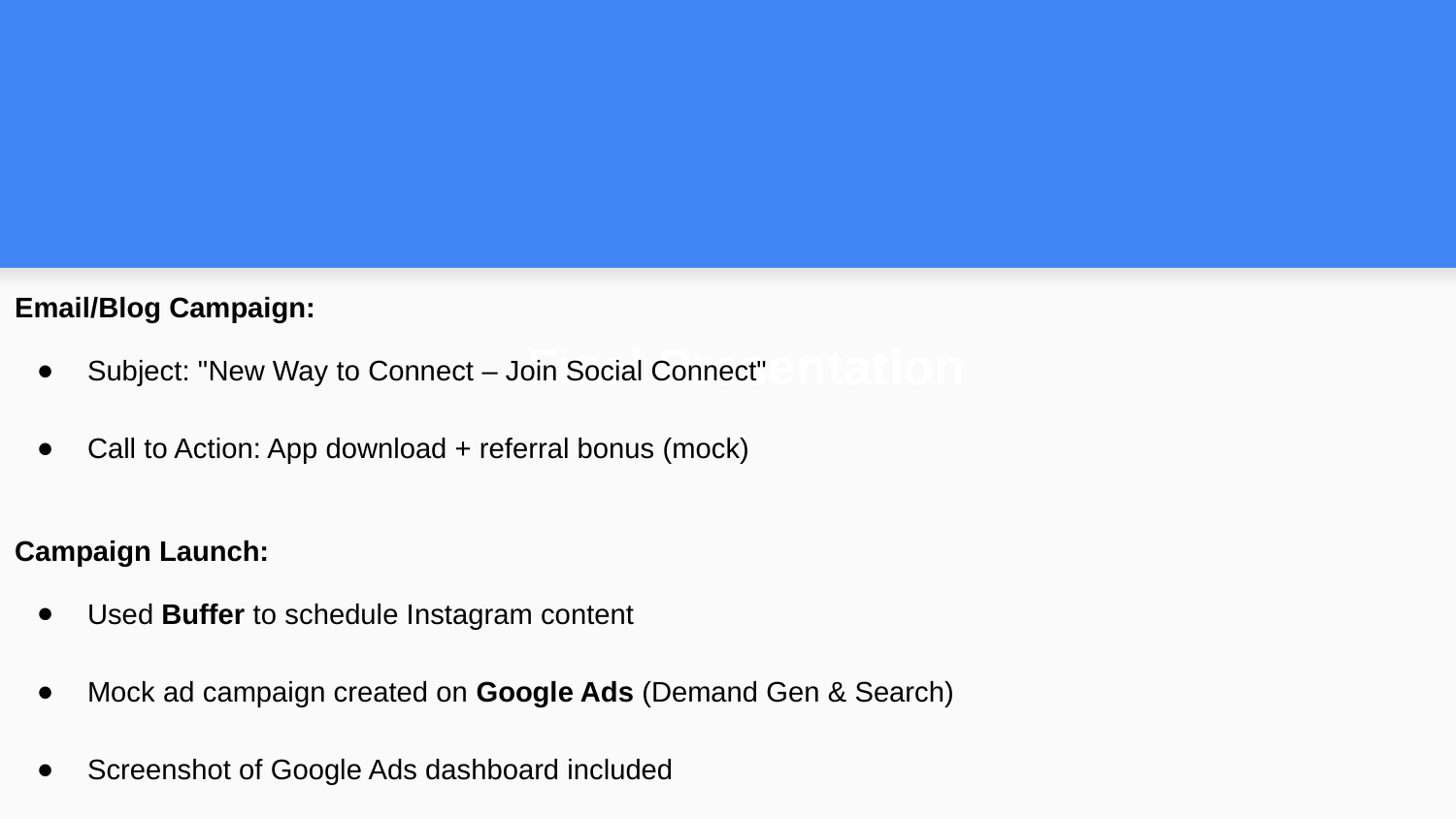

Email/Blog Campaign:
Subject: "New Way to Connect – Join Social Connect"
Call to Action: App download + referral bonus (mock)
Campaign Launch:
Used Buffer to schedule Instagram content
Mock ad campaign created on Google Ads (Demand Gen & Search)
Screenshot of Google Ads dashboard included
# Final Presentation